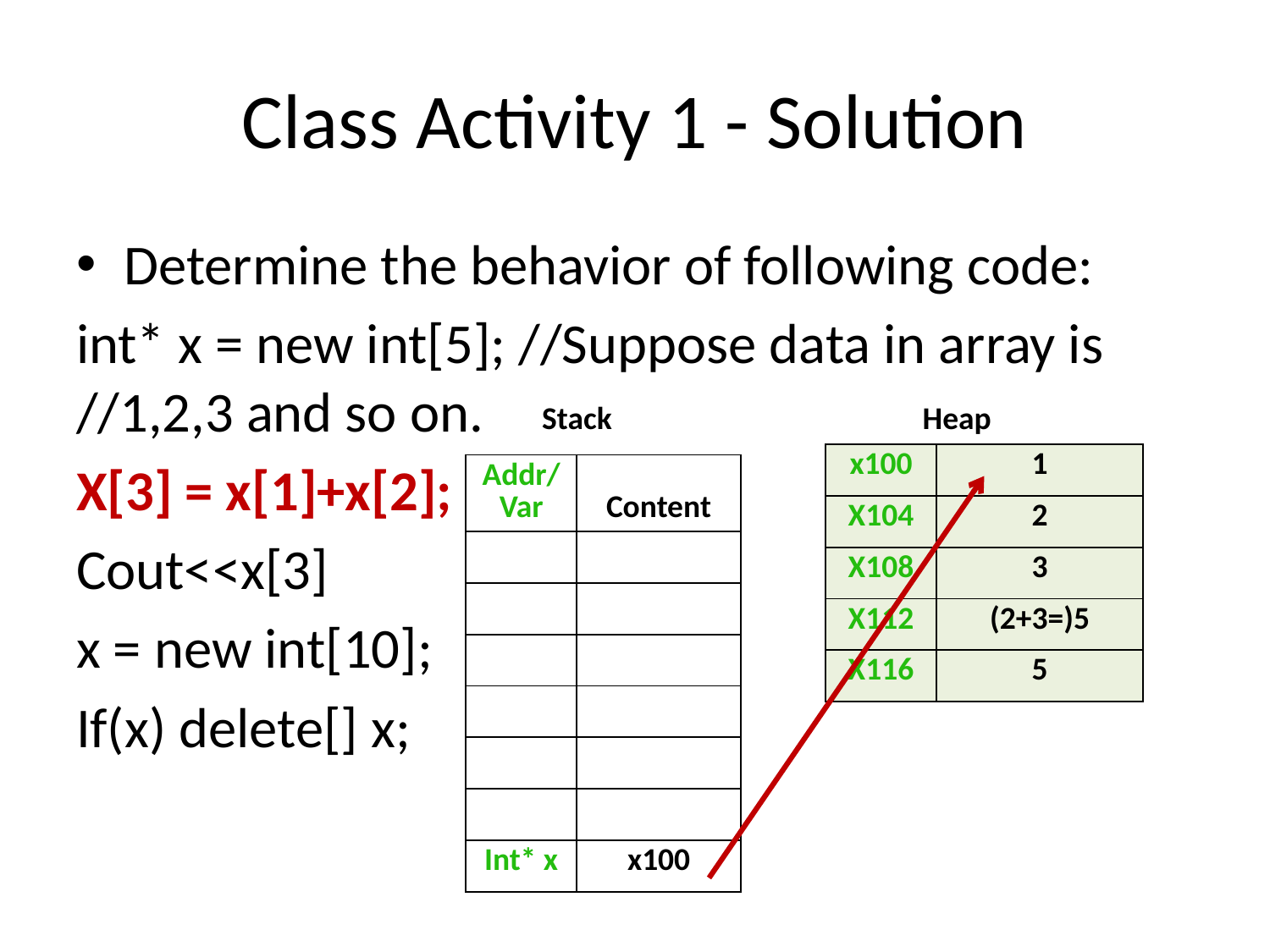

# Class Activity 1 - Solution
Determine the behavior of following code:
int* x = new int[5]; //Suppose data in array is //1,2,3 and so on.
X[3] = x[1]+x[2];
Cout<<x[3]
x = new int[10];
If(x) delete[] x;
Stack
Heap
| x100 | 1 |
| --- | --- |
| X104 | 2 |
| X108 | 3 |
| X112 | (2+3=)5 |
| X116 | 5 |
| Addr/Var | Content |
| --- | --- |
|  |  |
|  |  |
|  |  |
|  |  |
|  |  |
|  |  |
| Int\* x | x100 |